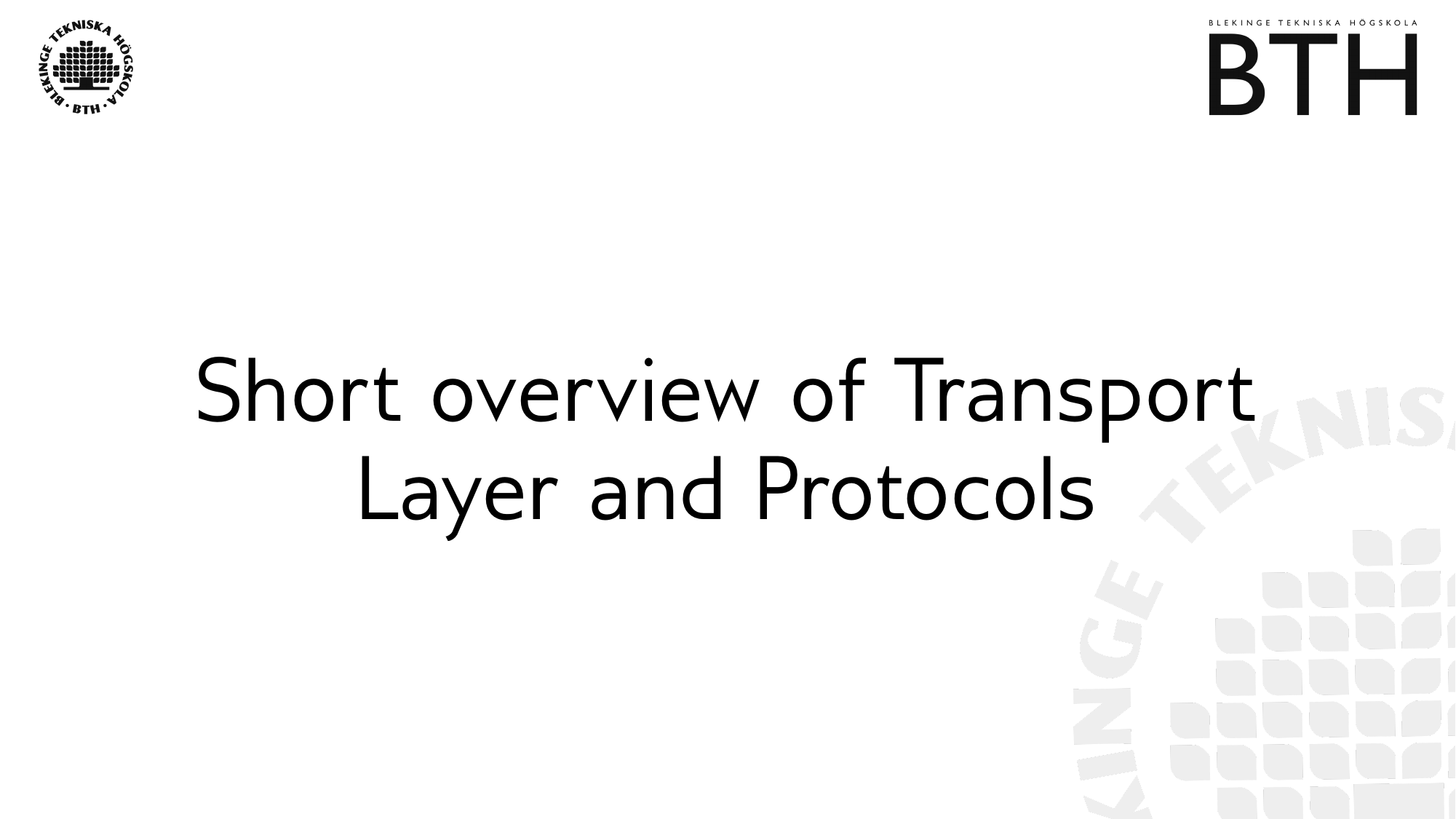

# Short overview of Transport Layer and Protocols